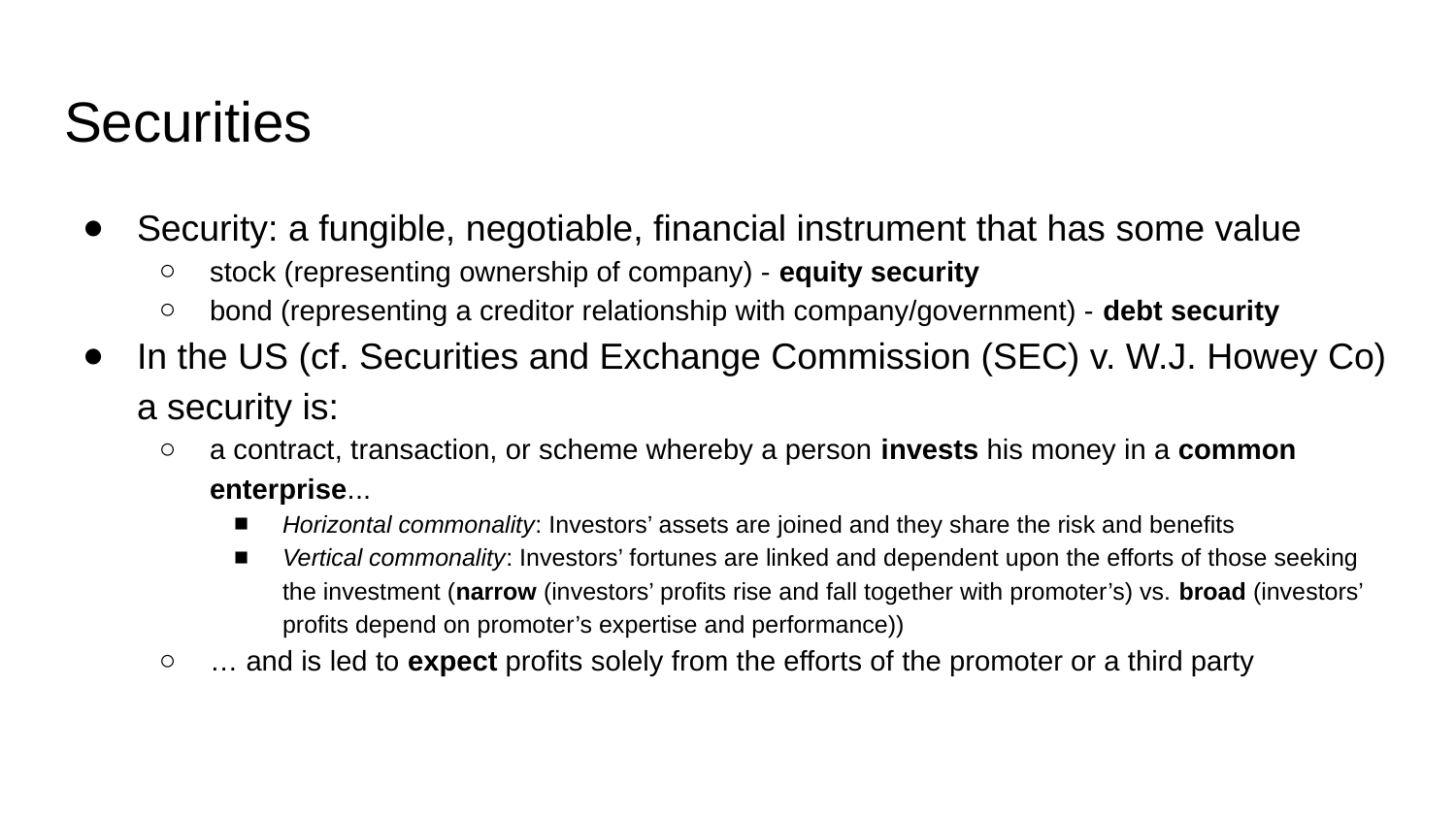

# Securities
Security: a fungible, negotiable, financial instrument that has some value
stock (representing ownership of company) - equity security
bond (representing a creditor relationship with company/government) - debt security
In the US (cf. Securities and Exchange Commission (SEC) v. W.J. Howey Co) a security is:
a contract, transaction, or scheme whereby a person invests his money in a common enterprise...
Horizontal commonality: Investors’ assets are joined and they share the risk and benefits
Vertical commonality: Investors’ fortunes are linked and dependent upon the efforts of those seeking the investment (narrow (investors’ profits rise and fall together with promoter’s) vs. broad (investors’ profits depend on promoter’s expertise and performance))
… and is led to expect profits solely from the efforts of the promoter or a third party